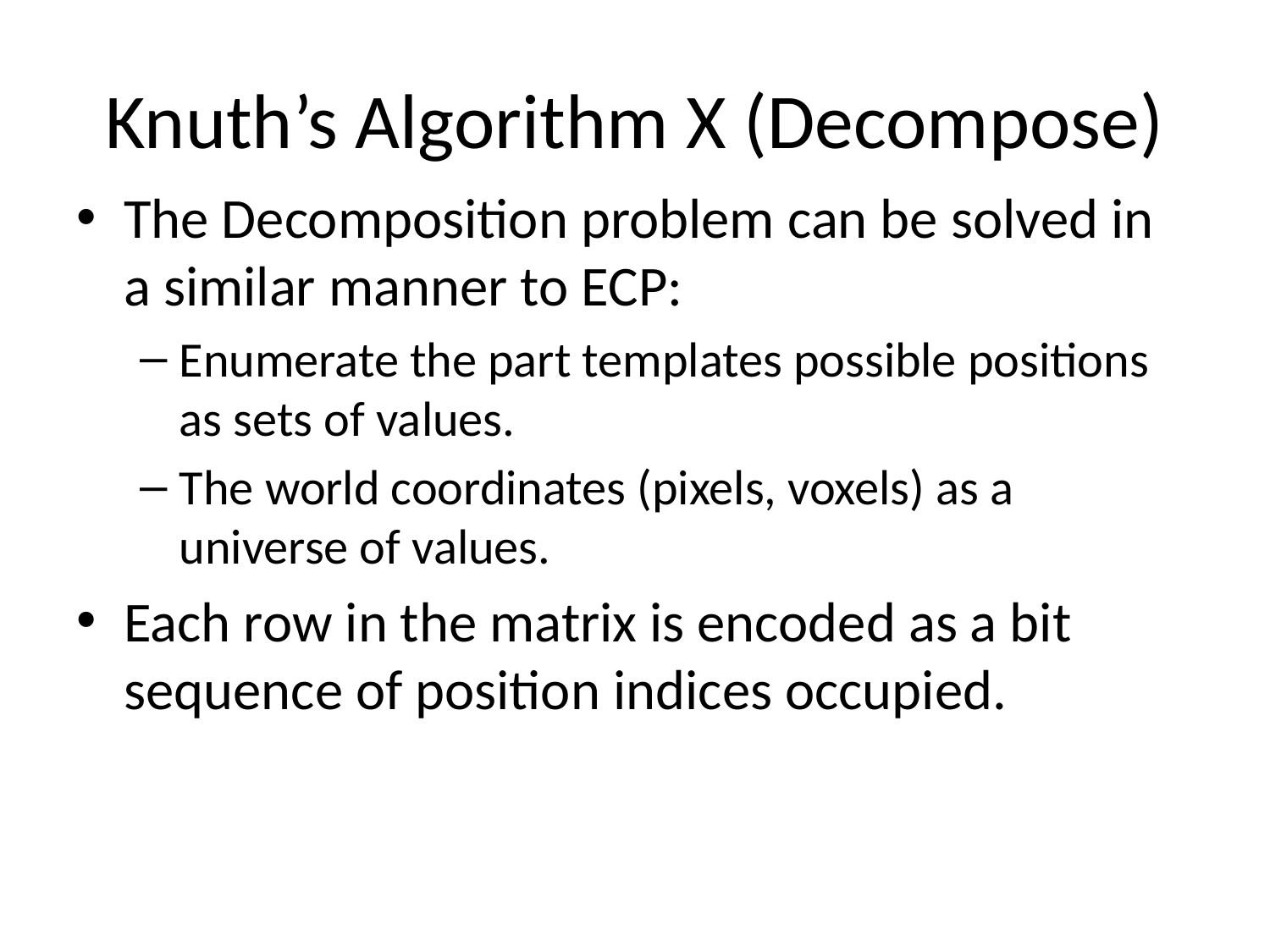

# Knuth’s Algorithm X (Decompose)
The Decomposition problem can be solved in a similar manner to ECP:
Enumerate the part templates possible positions as sets of values.
The world coordinates (pixels, voxels) as a universe of values.
Each row in the matrix is encoded as a bit sequence of position indices occupied.